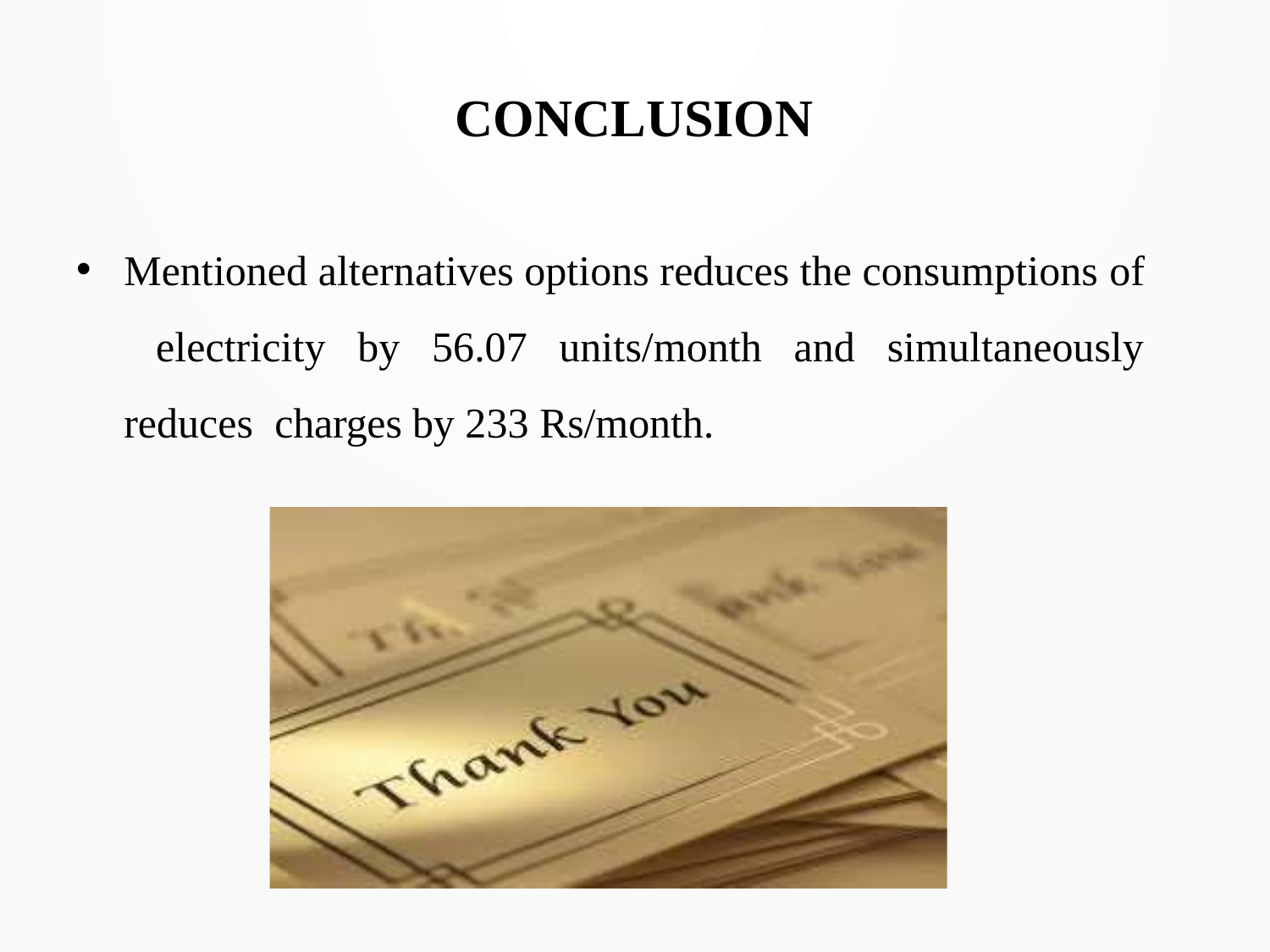

# CONCLUSION
Mentioned alternatives options reduces the consumptions of  electricity by 56.07 units/month and simultaneously reduces  charges by 233 Rs/month.